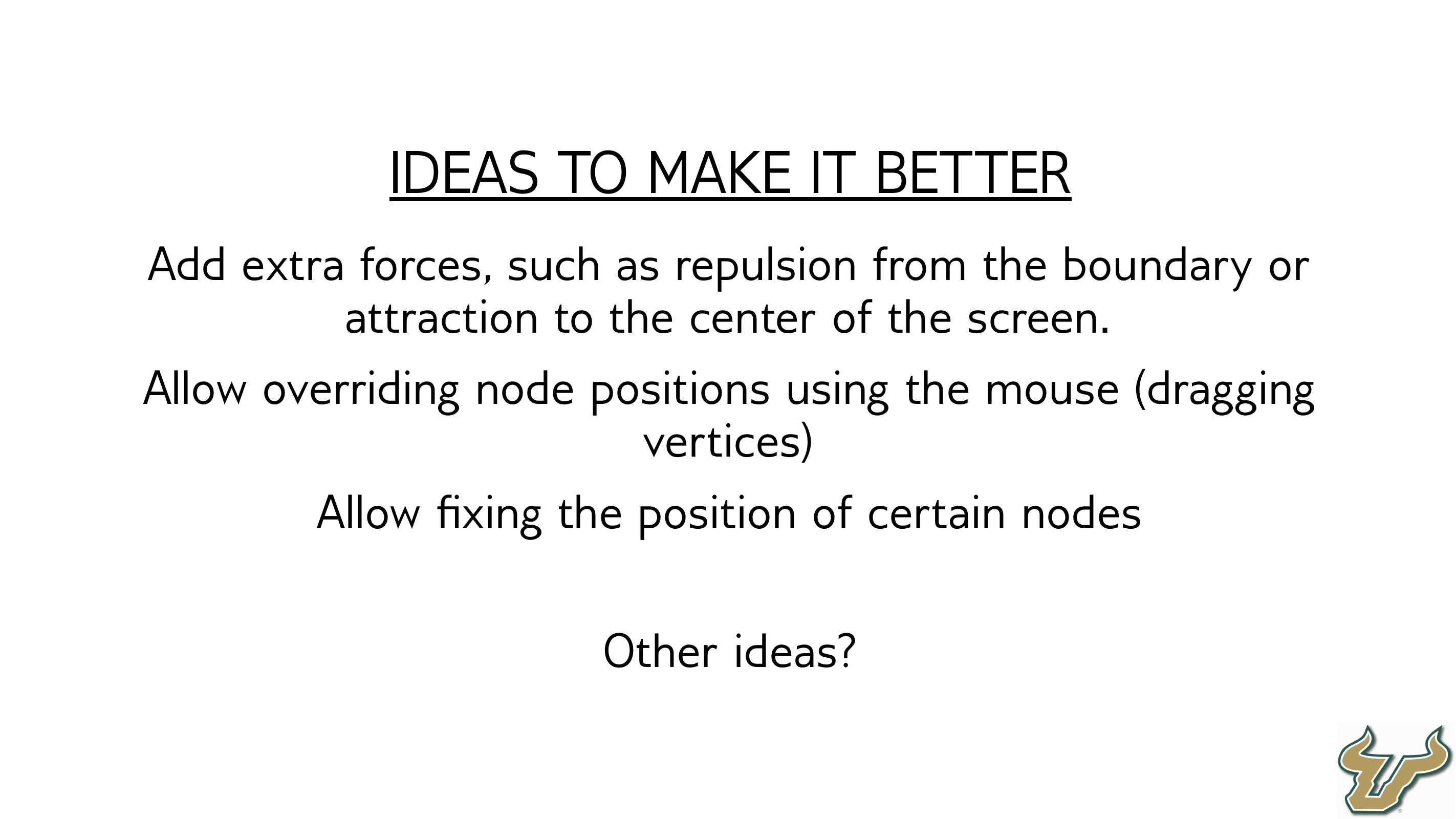

Ideas to make it better
Add extra forces, such as repulsion from the boundary or attraction to the center of the screen.
Allow overriding node positions using the mouse (dragging vertices)
Allow fixing the position of certain nodes

Other ideas?